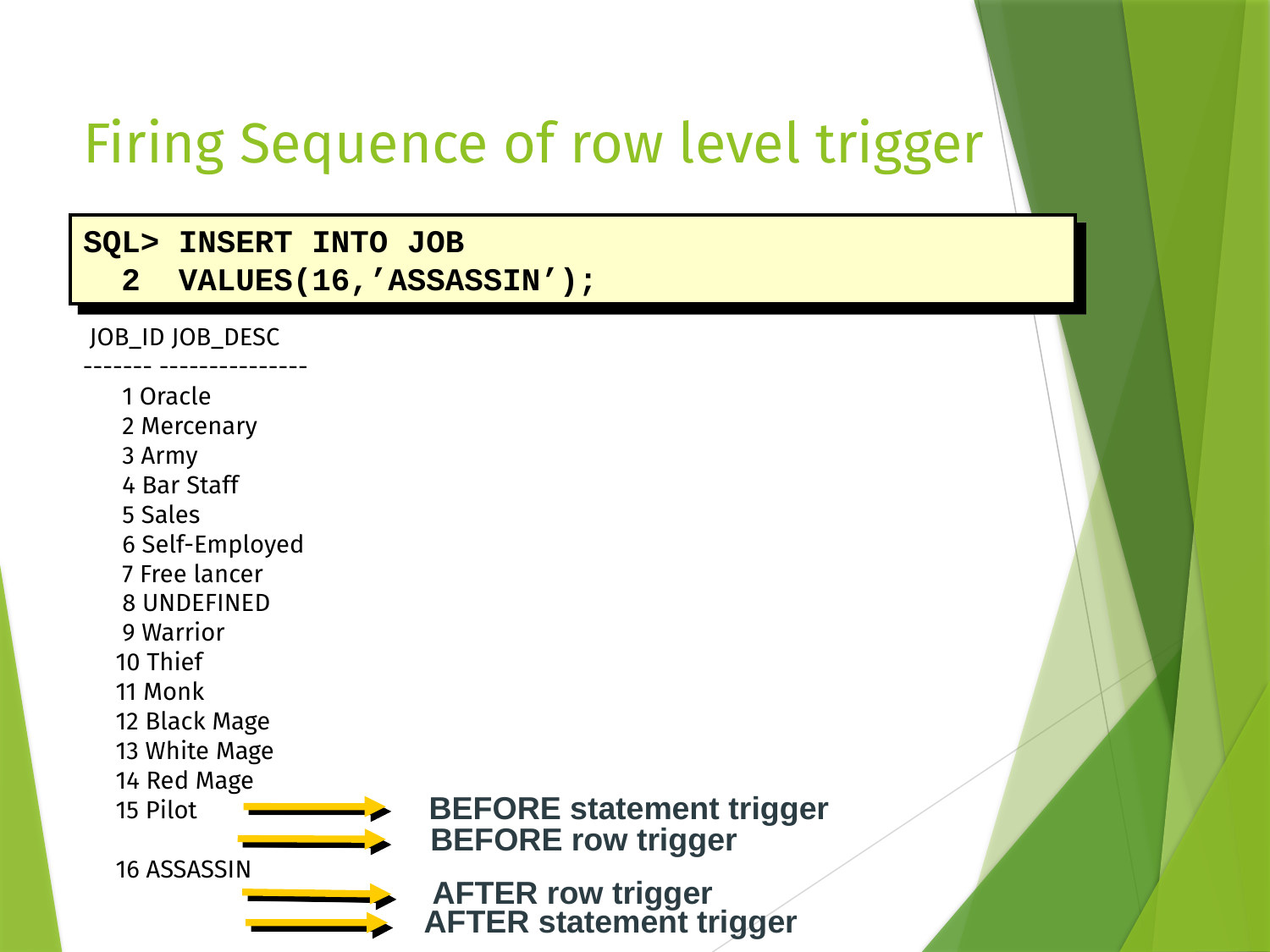

# Firing Sequence of row level trigger
SQL> INSERT INTO JOB
  2  VALUES(16,’ASSASSIN’);
 JOB_ID JOB_DESC
------- ---------------
      1 Oracle
      2 Mercenary
      3 Army
      4 Bar Staff
      5 Sales
      6 Self-Employed
      7 Free lancer
      8 UNDEFINED
      9 Warrior
     10 Thief
     11 Monk
     12 Black Mage
     13 White Mage
     14 Red Mage
     15 Pilot

     16 ASSASSIN

BEFORE statement trigger

BEFORE row trigger

AFTER row trigger

AFTER statement trigger